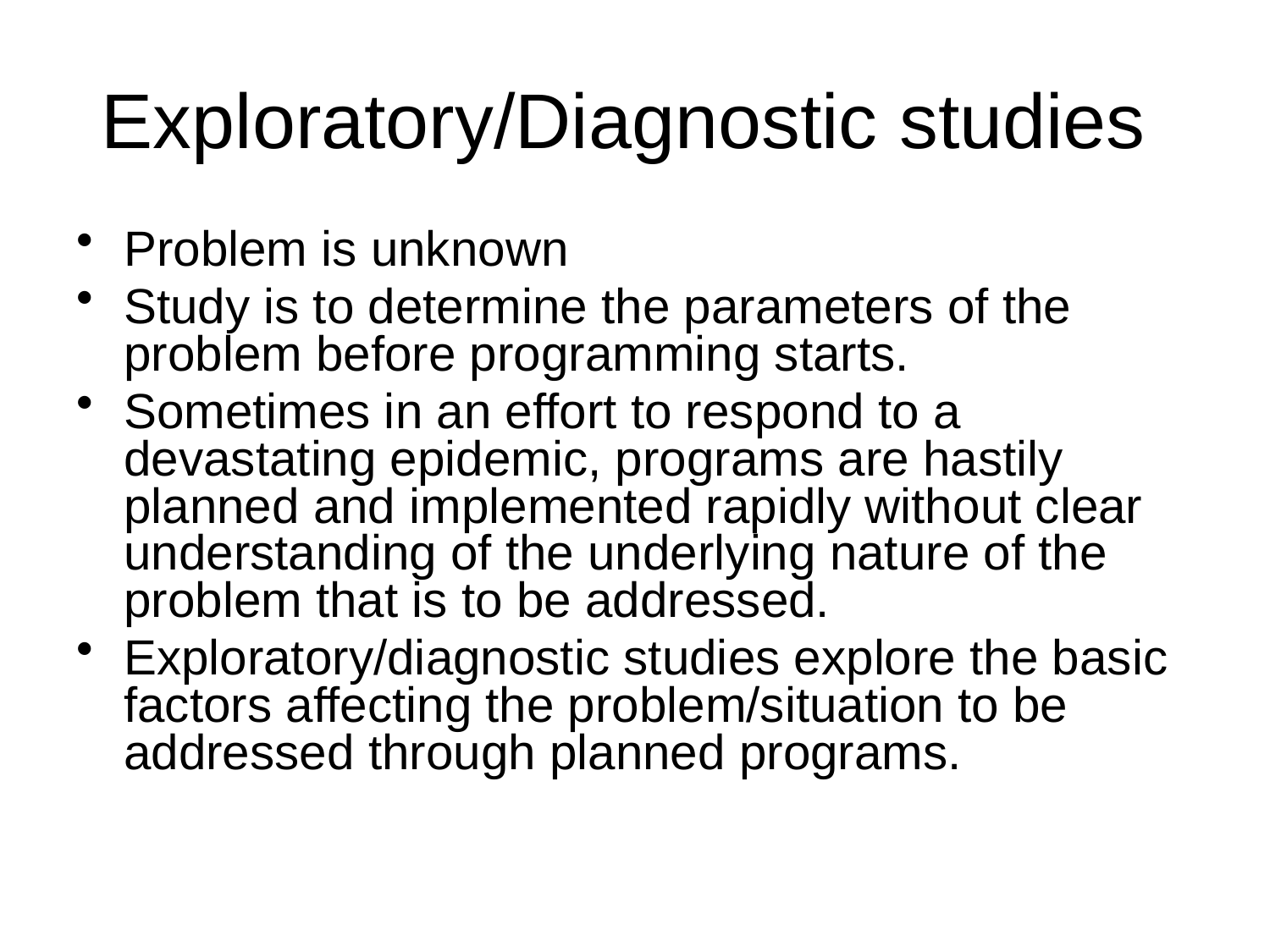

# Exploratory/Diagnostic studies
Problem is unknown
Study is to determine the parameters of the problem before programming starts.
Sometimes in an effort to respond to a devastating epidemic, programs are hastily planned and implemented rapidly without clear understanding of the underlying nature of the problem that is to be addressed.
Exploratory/diagnostic studies explore the basic factors affecting the problem/situation to be addressed through planned programs.